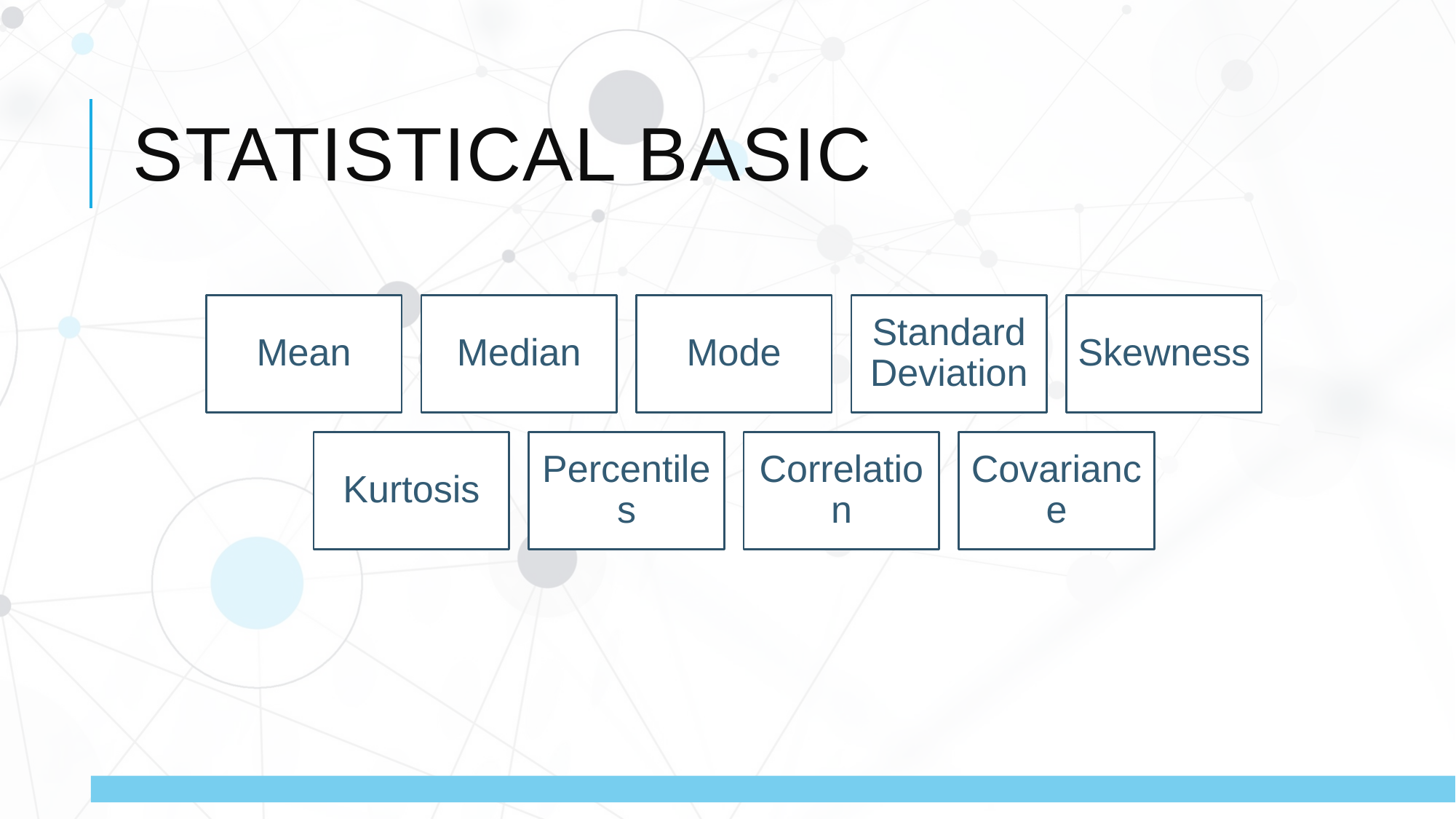

# Statistical Basic
Mean
Median
Mode
Standard Deviation
Skewness
Kurtosis
Percentiles
Correlation
Covariance